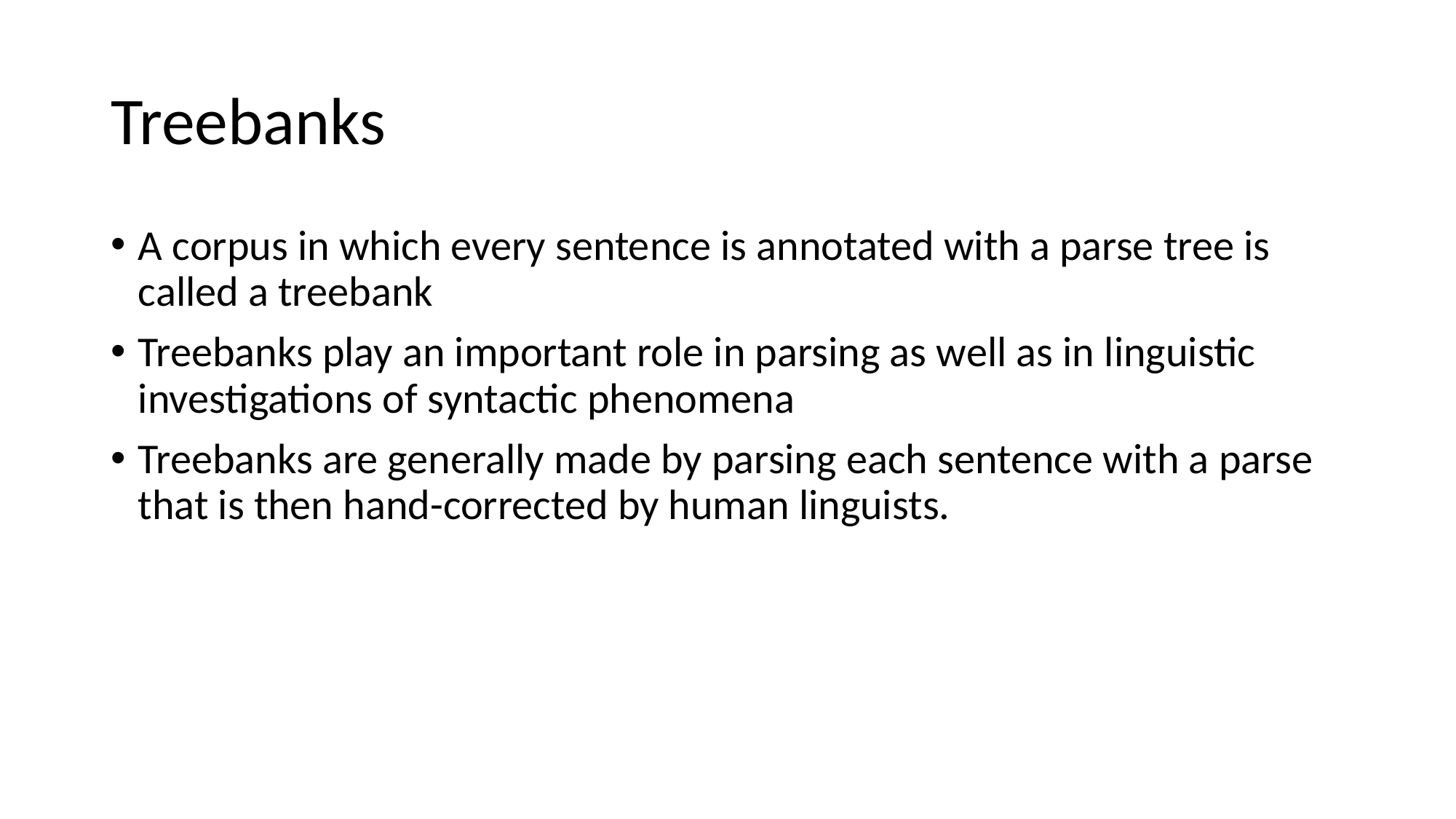

# Treebanks
A corpus in which every sentence is annotated with a parse tree is called a treebank
Treebanks play an important role in parsing as well as in linguistic investigations of syntactic phenomena
Treebanks are generally made by parsing each sentence with a parse that is then hand-corrected by human linguists.